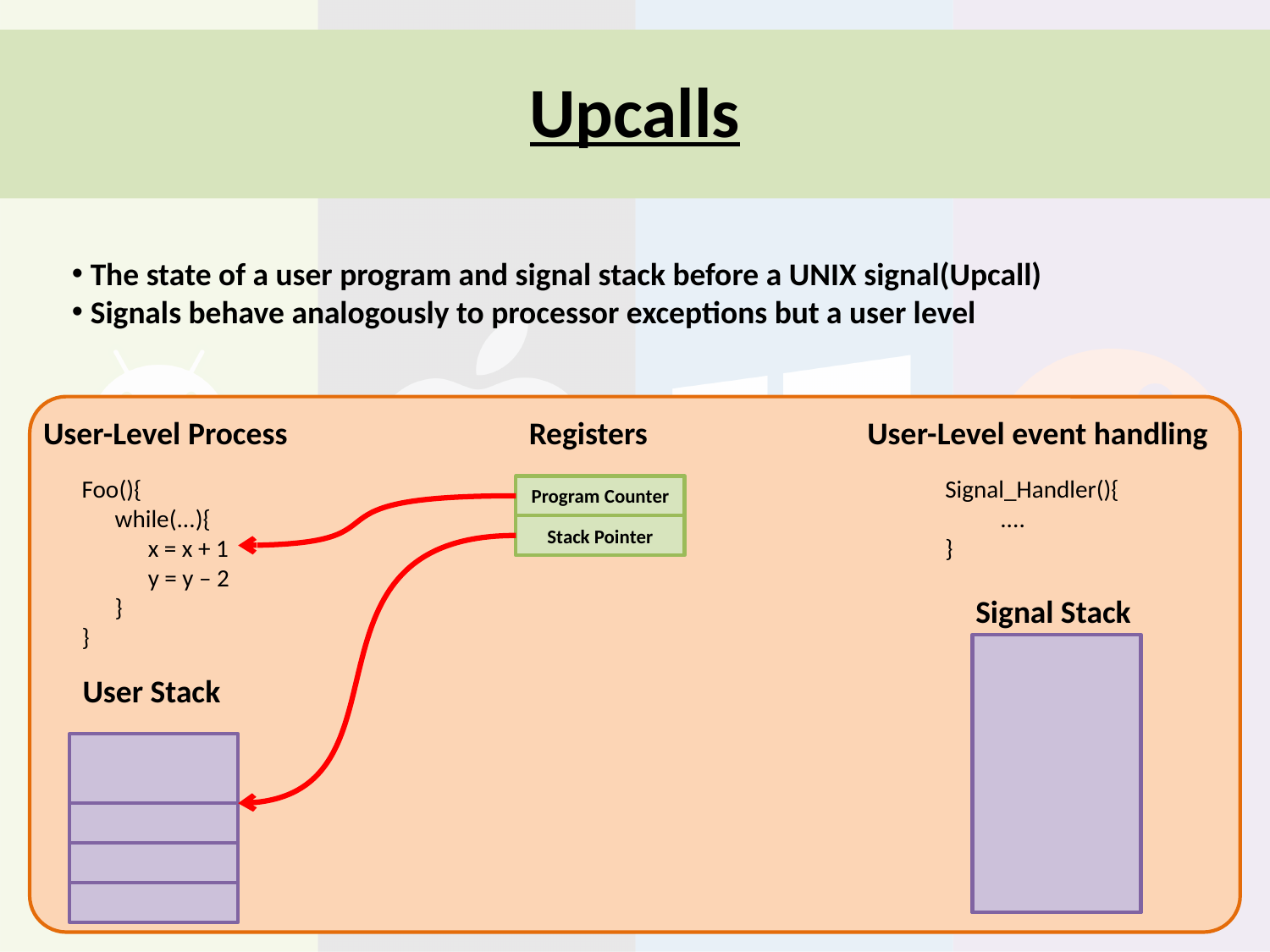

# Upcalls

 The state of a user program and signal stack before a UNIX signal(Upcall)
 Signals behave analogously to processor exceptions but a user level

User-Level Process
Registers
User-Level event handling
Foo(){
      while(...){
            x = x + 1
            y = y – 2
      }
}
Signal_Handler(){
          ....
}
Program Counter
Stack Pointer
Signal Stack

User Stack
Error
EIP

CS
EFLAGS

ESP

SS